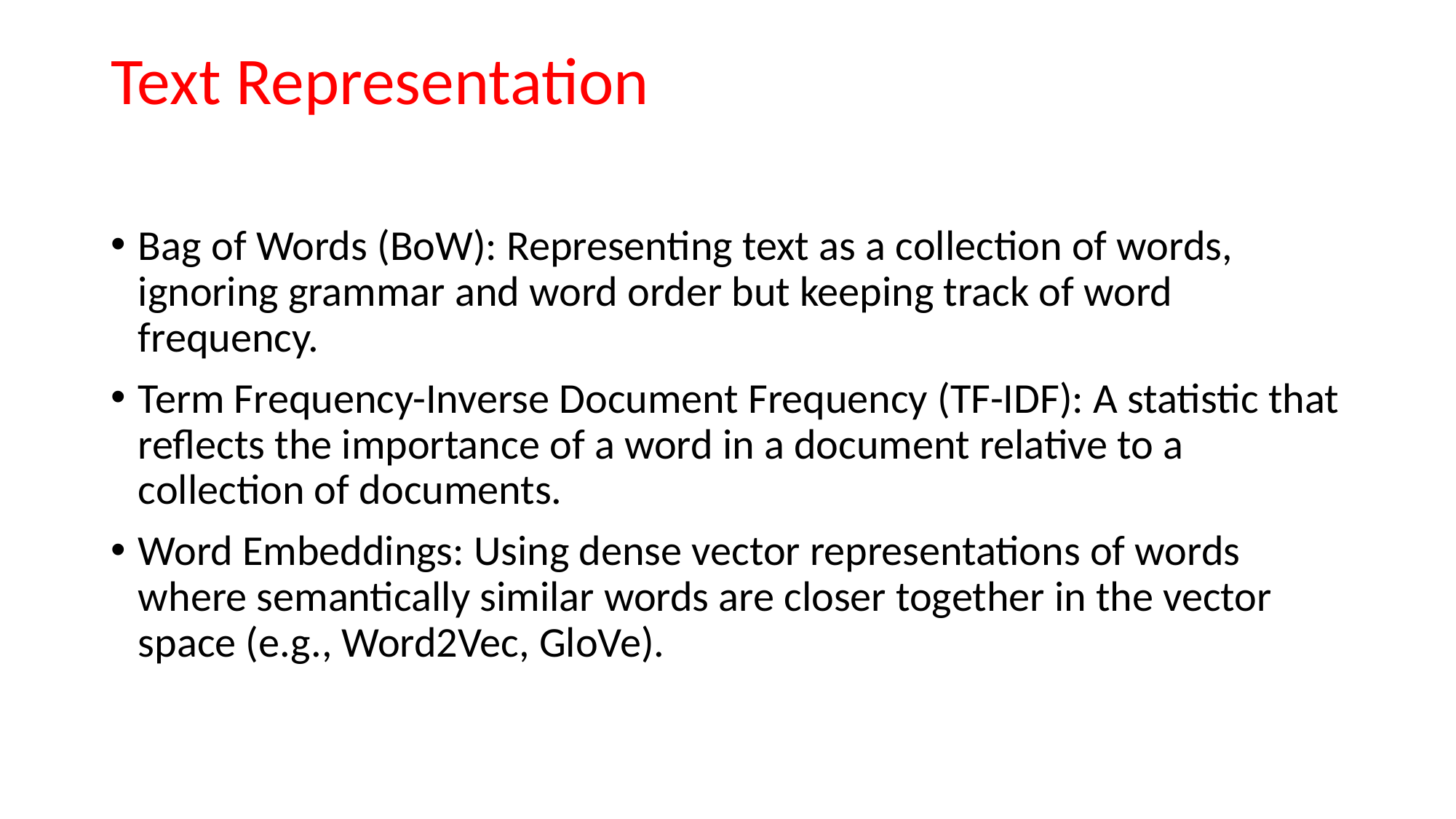

# Text Representation
Bag of Words (BoW): Representing text as a collection of words, ignoring grammar and word order but keeping track of word frequency.
Term Frequency-Inverse Document Frequency (TF-IDF): A statistic that reflects the importance of a word in a document relative to a collection of documents.
Word Embeddings: Using dense vector representations of words where semantically similar words are closer together in the vector space (e.g., Word2Vec, GloVe).